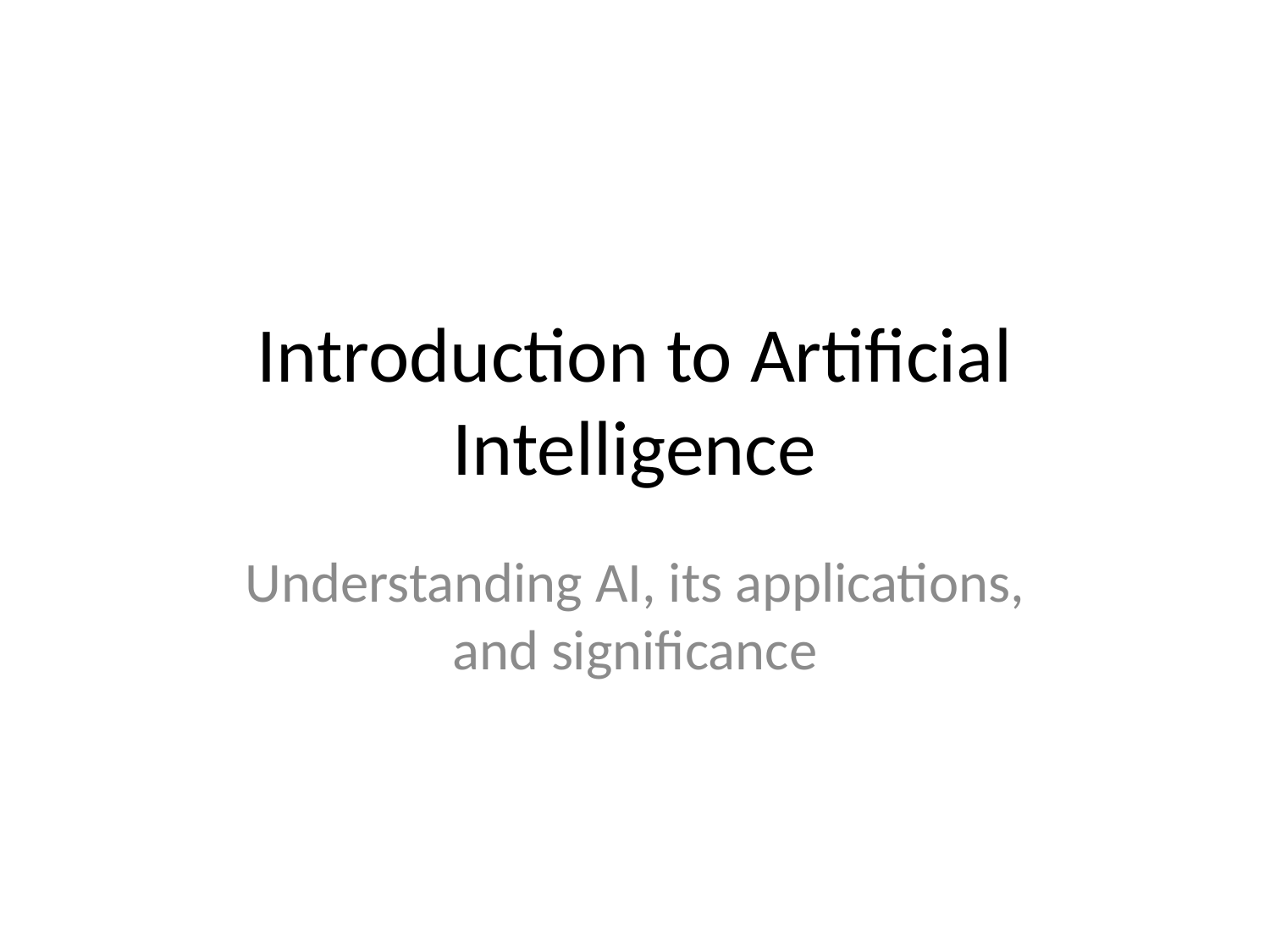

# Introduction to Artificial Intelligence
Understanding AI, its applications, and significance